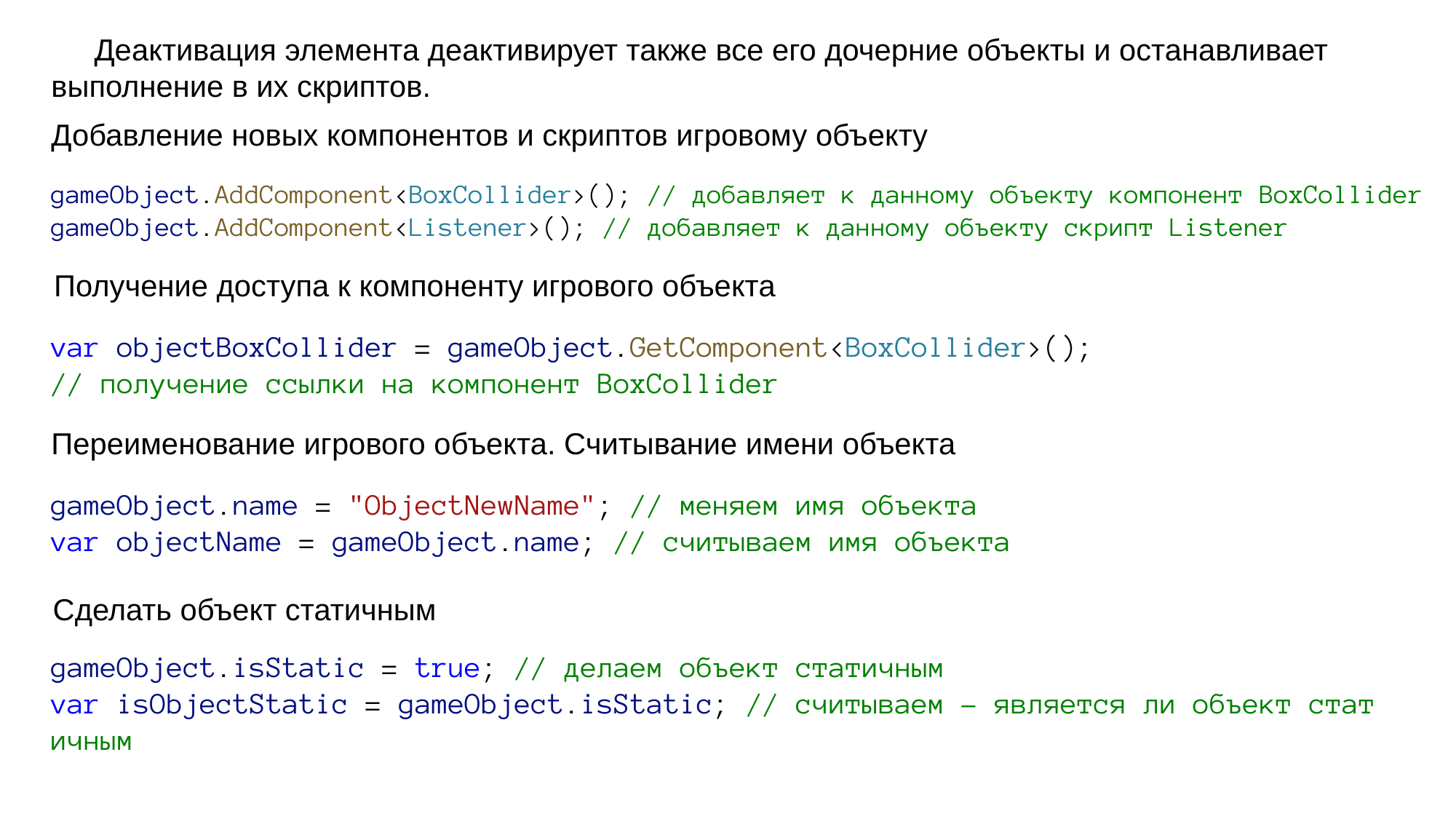

Деактивация элемента деактивирует также все его дочерние объекты и останавливает выполнение в их скриптов.
Добавление новых компонентов и скриптов игровому объекту
gameObject.AddComponent<BoxCollider>(); // добавляет к данному объекту компонент BoxCollider
gameObject.AddComponent<Listener>(); // добавляет к данному объекту скрипт Listener
Получение доступа к компоненту игрового объекта
var objectBoxCollider = gameObject.GetComponent<BoxCollider>();
// получение ссылки на компонент BoxCollider
Переименование игрового объекта. Считывание имени объекта
gameObject.name = "ObjectNewName"; // меняем имя объекта
var objectName = gameObject.name; // считываем имя объекта
Сделать объект статичным
gameObject.isStatic = true; // делаем объект статичным
var isObjectStatic = gameObject.isStatic; // считываем - является ли объект статичным